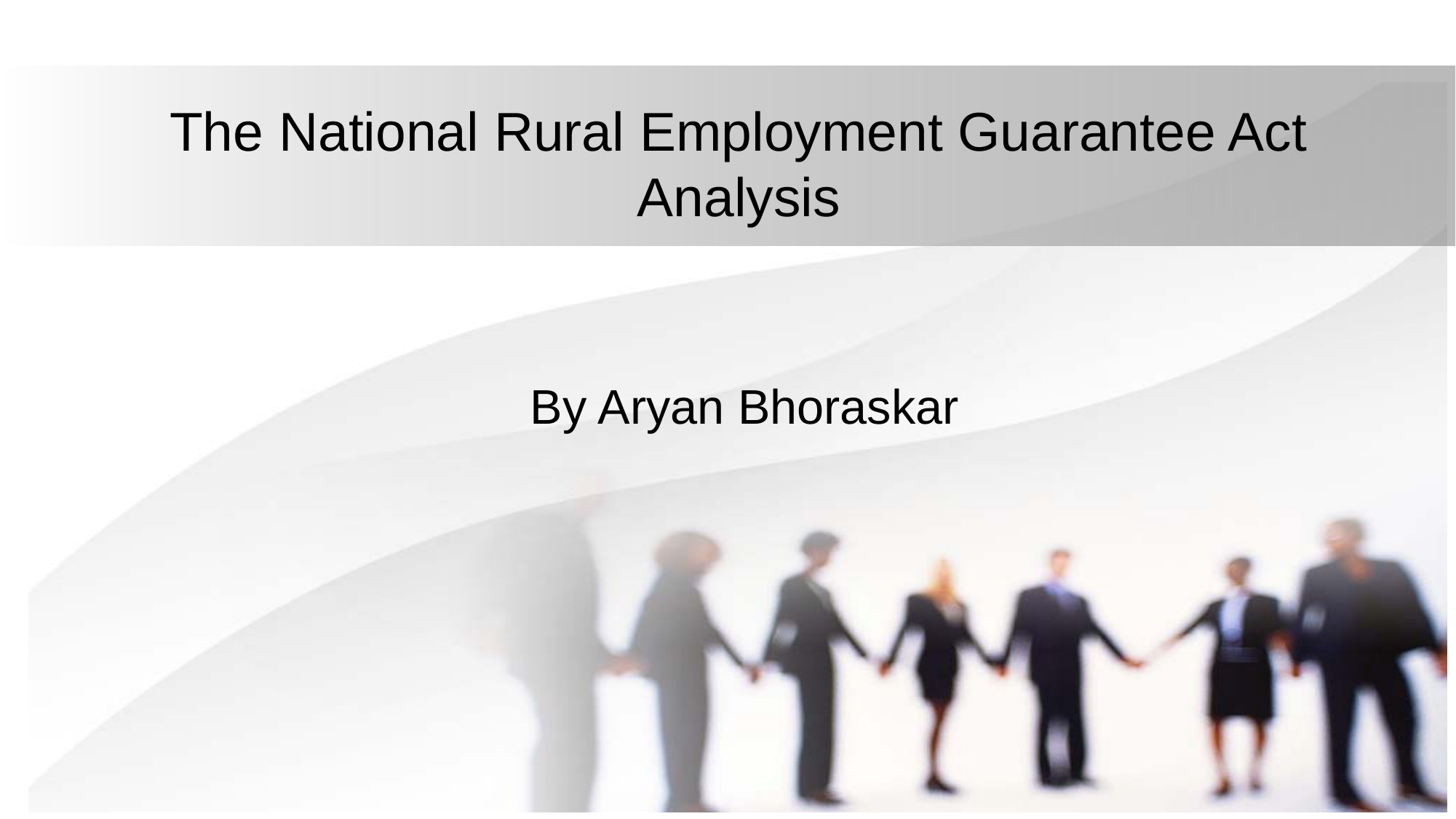

# The National Rural Employment Guarantee Act Analysis

By Aryan Bhoraskar